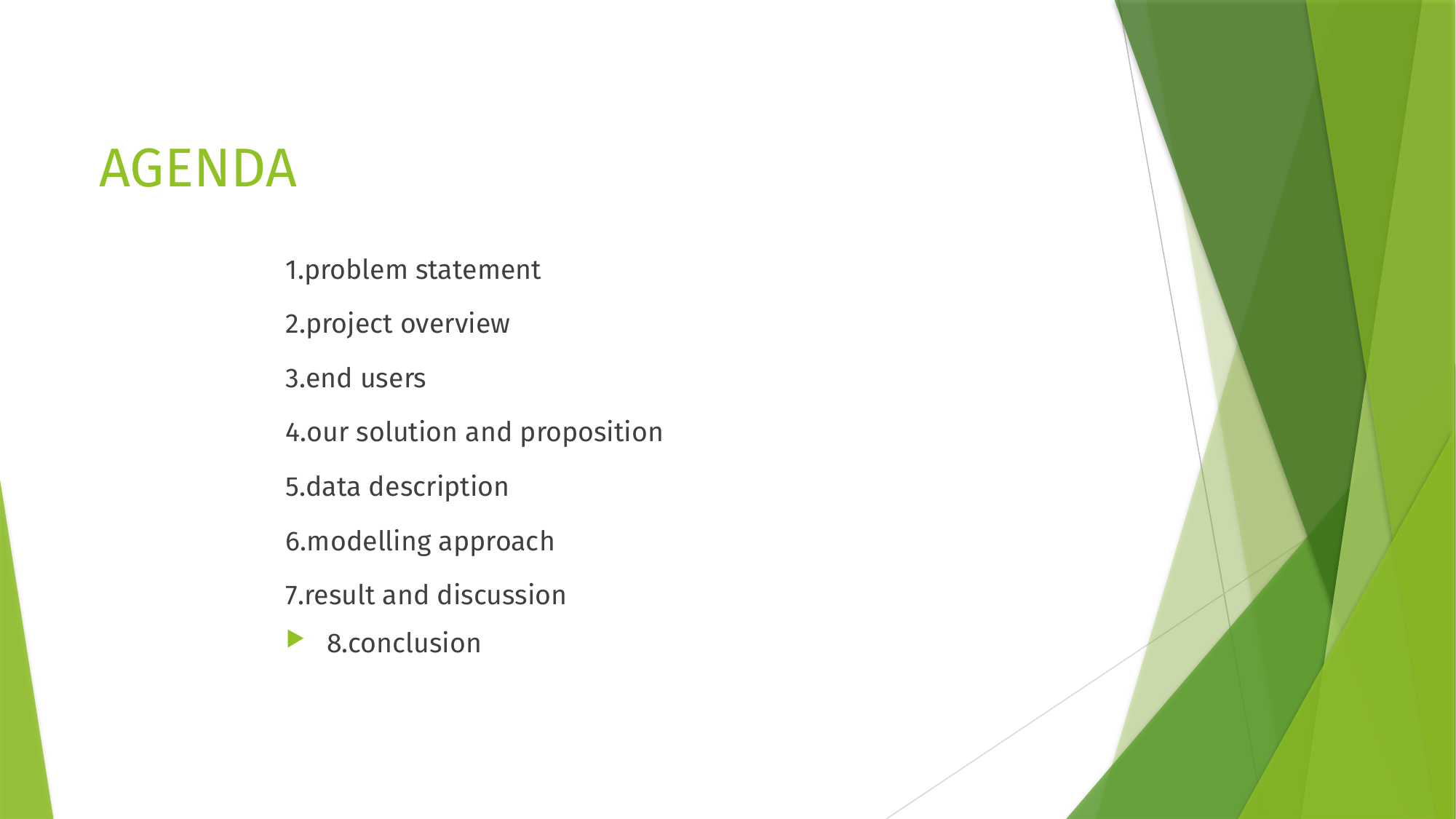

# AGENDA
1.problem statement
2.project overview
3.end users
4.our solution and proposition
5.data description
6.modelling approach
7.result and discussion
8.conclusion